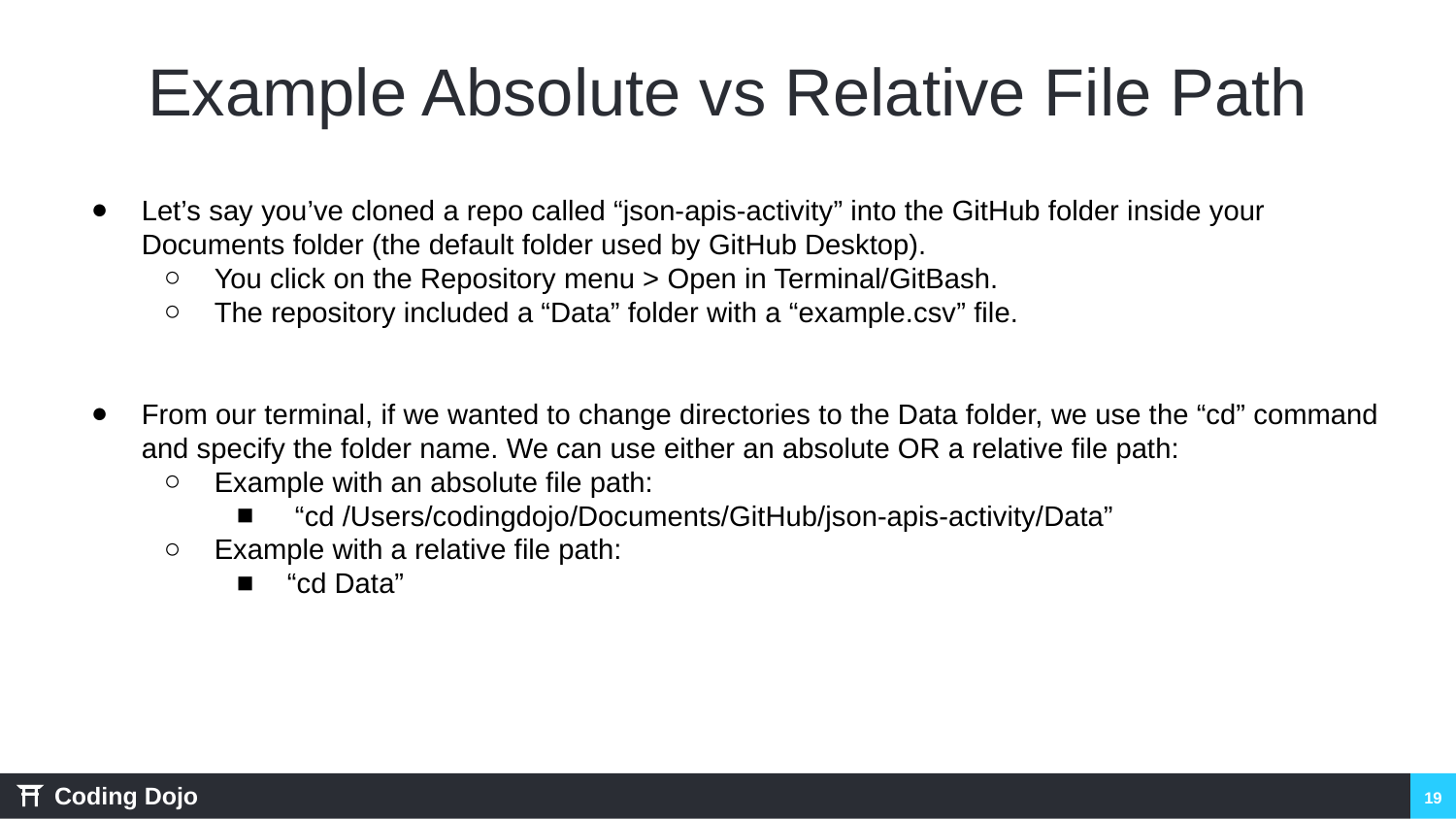

# Example Absolute vs Relative File Path

Let’s say you’ve cloned a repo called “json-apis-activity” into the GitHub folder inside your Documents folder (the default folder used by GitHub Desktop).
You click on the Repository menu > Open in Terminal/GitBash.
The repository included a “Data” folder with a “example.csv” file.

From our terminal, if we wanted to change directories to the Data folder, we use the “cd” command and specify the folder name. We can use either an absolute OR a relative file path:
Example with an absolute file path:
 “cd /Users/codingdojo/Documents/GitHub/json-apis-activity/Data”
Example with a relative file path:
“cd Data”